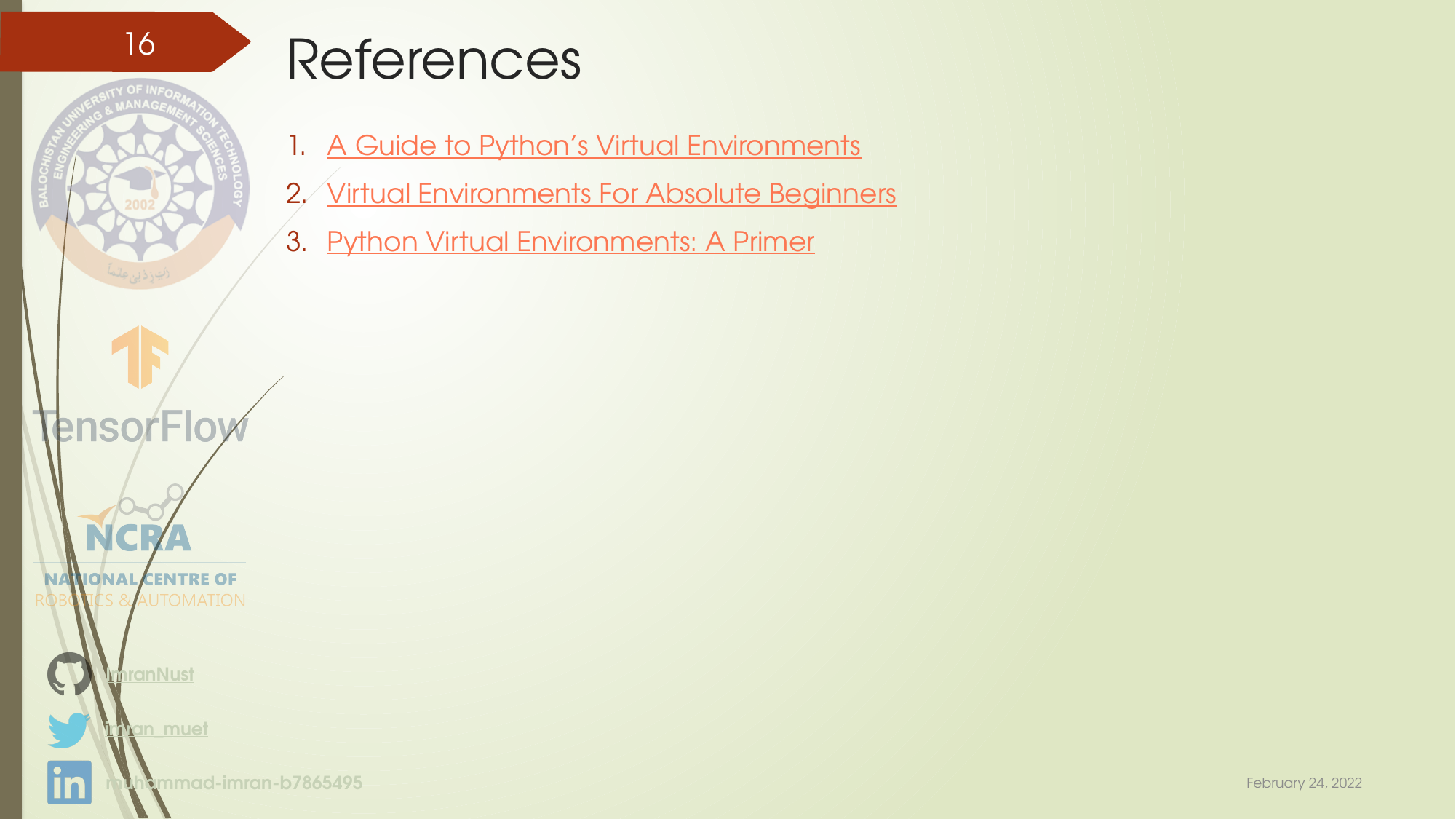

# References
16
A Guide to Python’s Virtual Environments
Virtual Environments For Absolute Beginners
Python Virtual Environments: A Primer
February 24, 2022